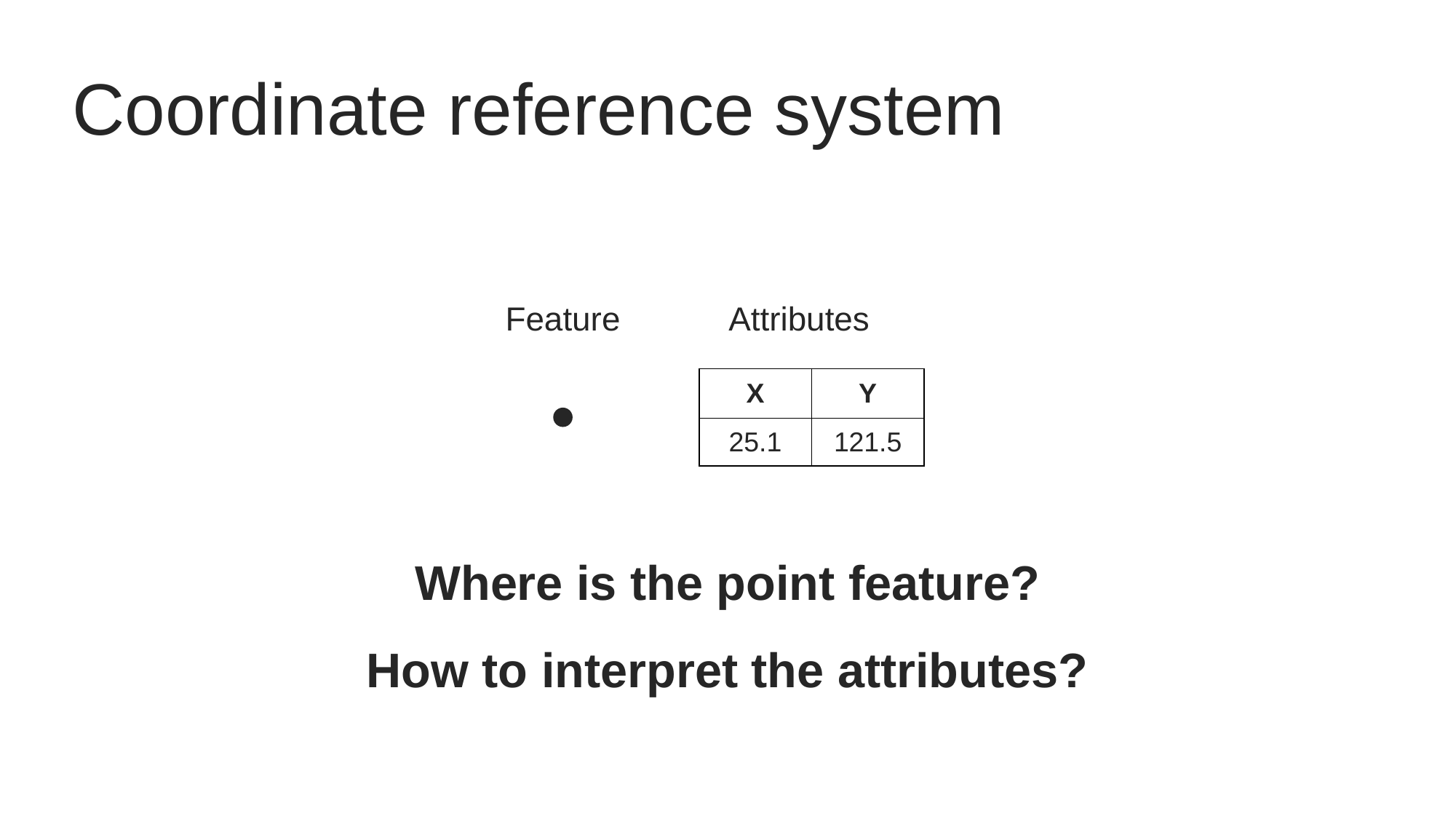

Coordinate reference system
Feature
Attributes
| X | Y |
| --- | --- |
| 25.1 | 121.5 |

Where is the point feature?
How to interpret the attributes?